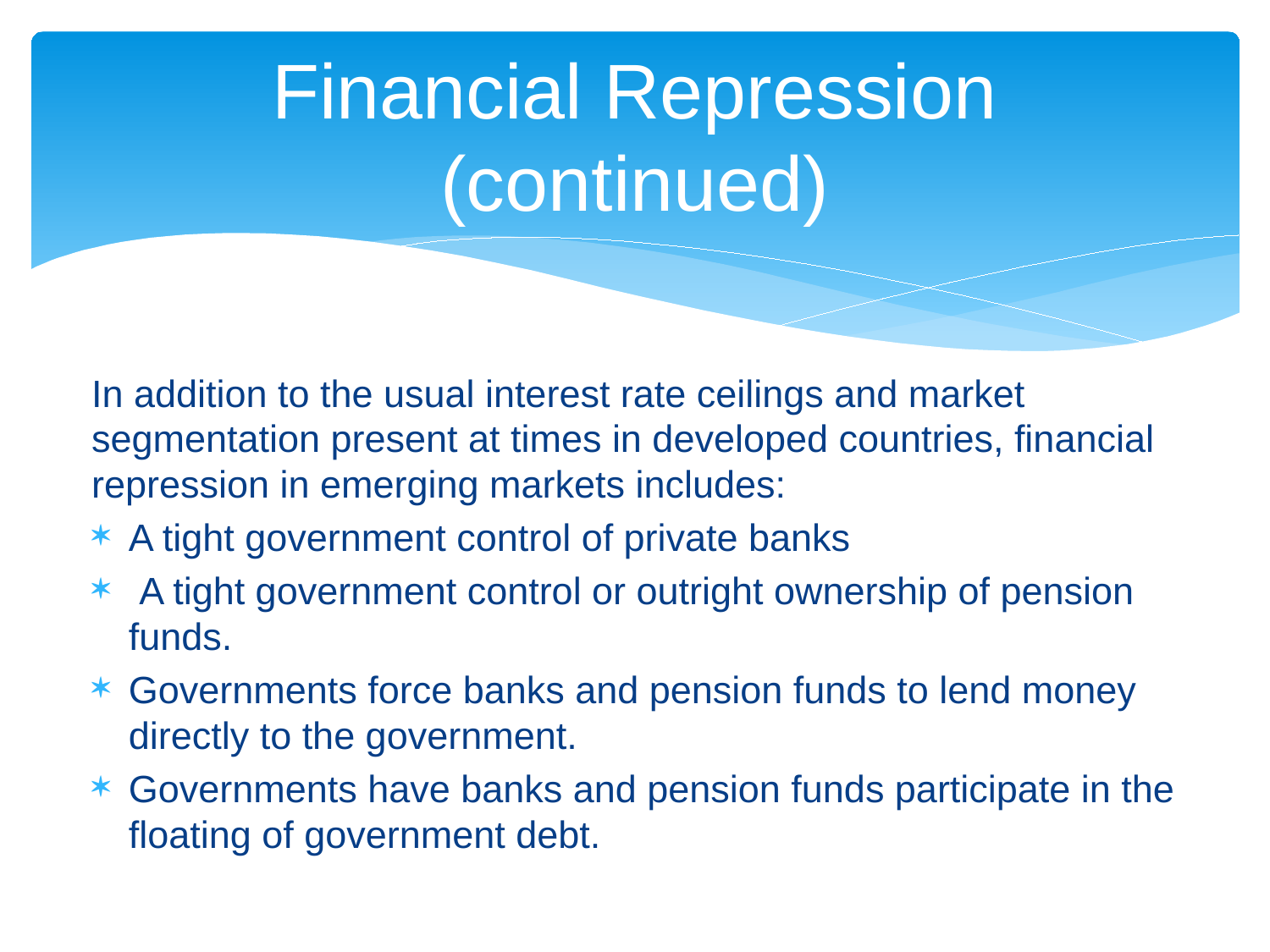

# Financial Repression (continued)
In addition to the usual interest rate ceilings and market segmentation present at times in developed countries, financial repression in emerging markets includes:
A tight government control of private banks
 A tight government control or outright ownership of pension funds.
Governments force banks and pension funds to lend money directly to the government.
Governments have banks and pension funds participate in the floating of government debt.